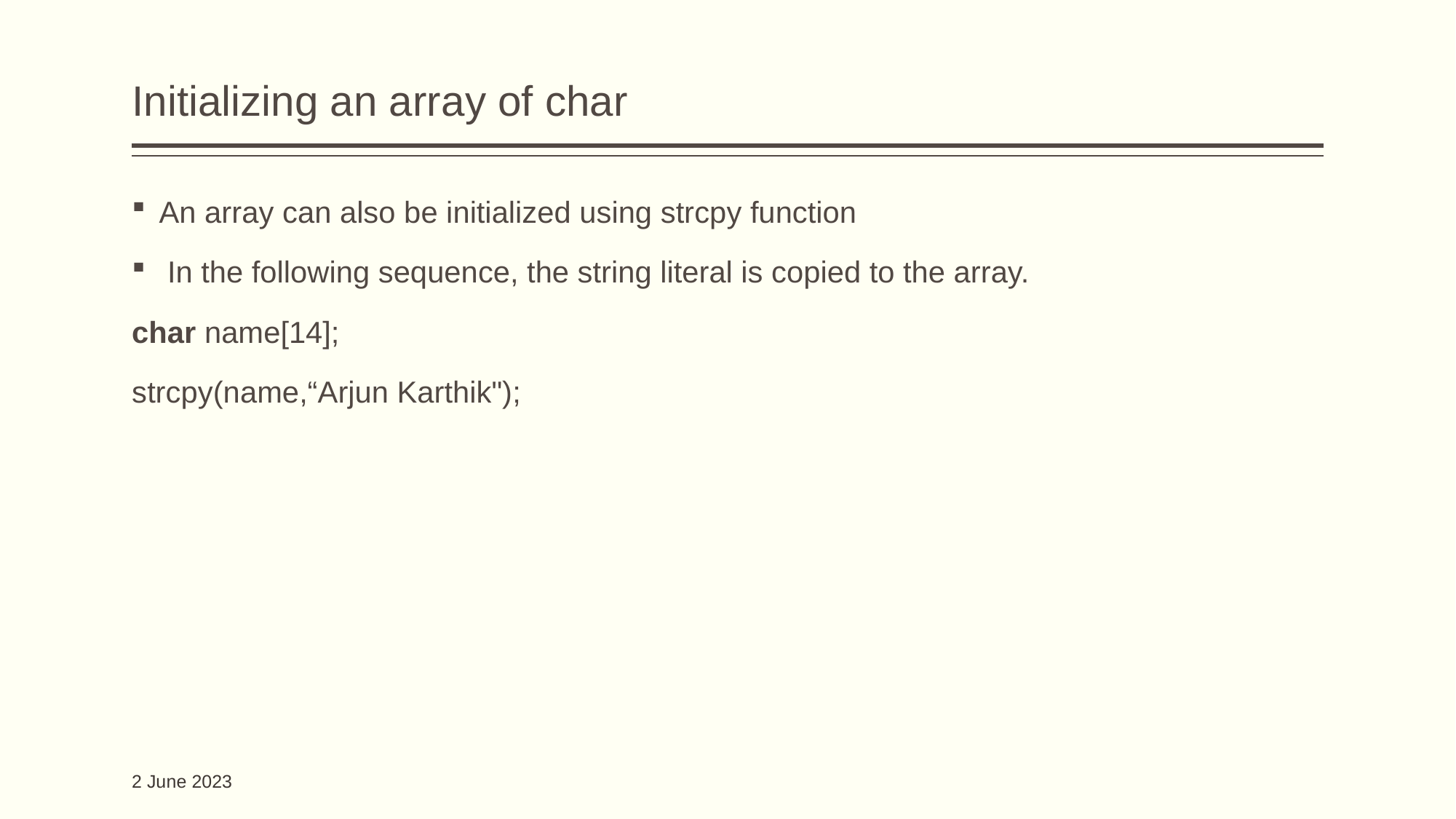

# Initializing an array of char
An array can also be initialized using strcpy function
 In the following sequence, the string literal is copied to the array.
char name[14];
strcpy(name,“Arjun Karthik");
2 June 2023